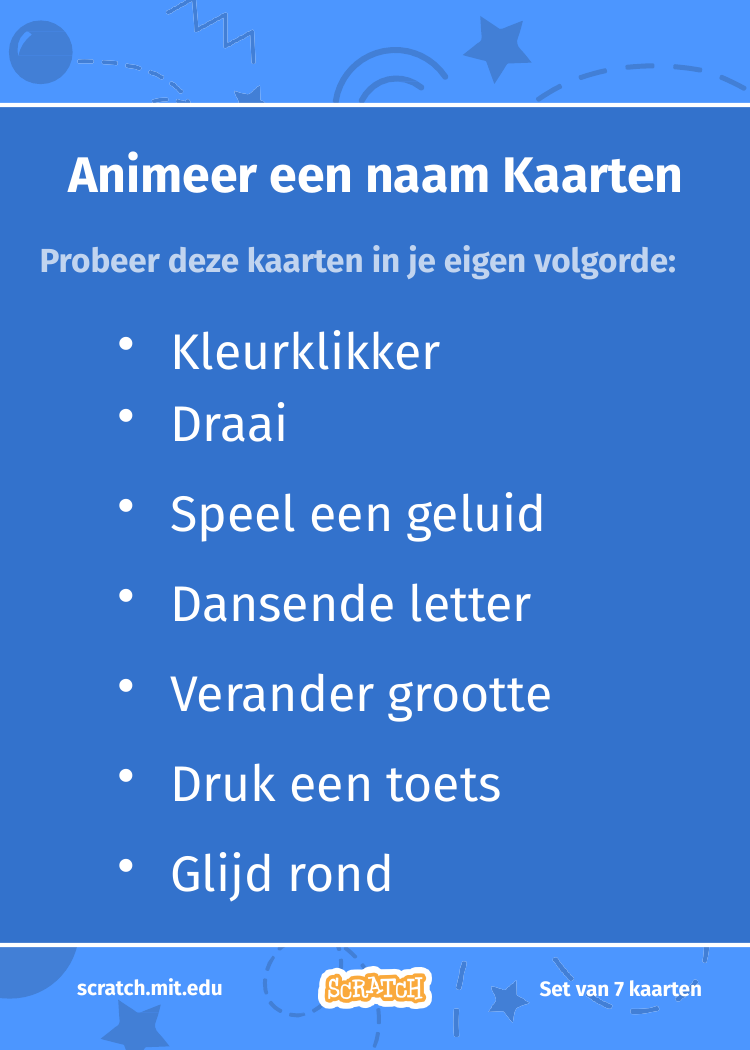

# Animeer een naam Kaarten

Probeer deze kaarten in je eigen volgorde:
Kleurklikker
Draai
Speel een geluid
Dansende letter
Verander grootte
Druk een toets
Glijd rond

2

scratch.mit.edu
Set van 7 kaarten